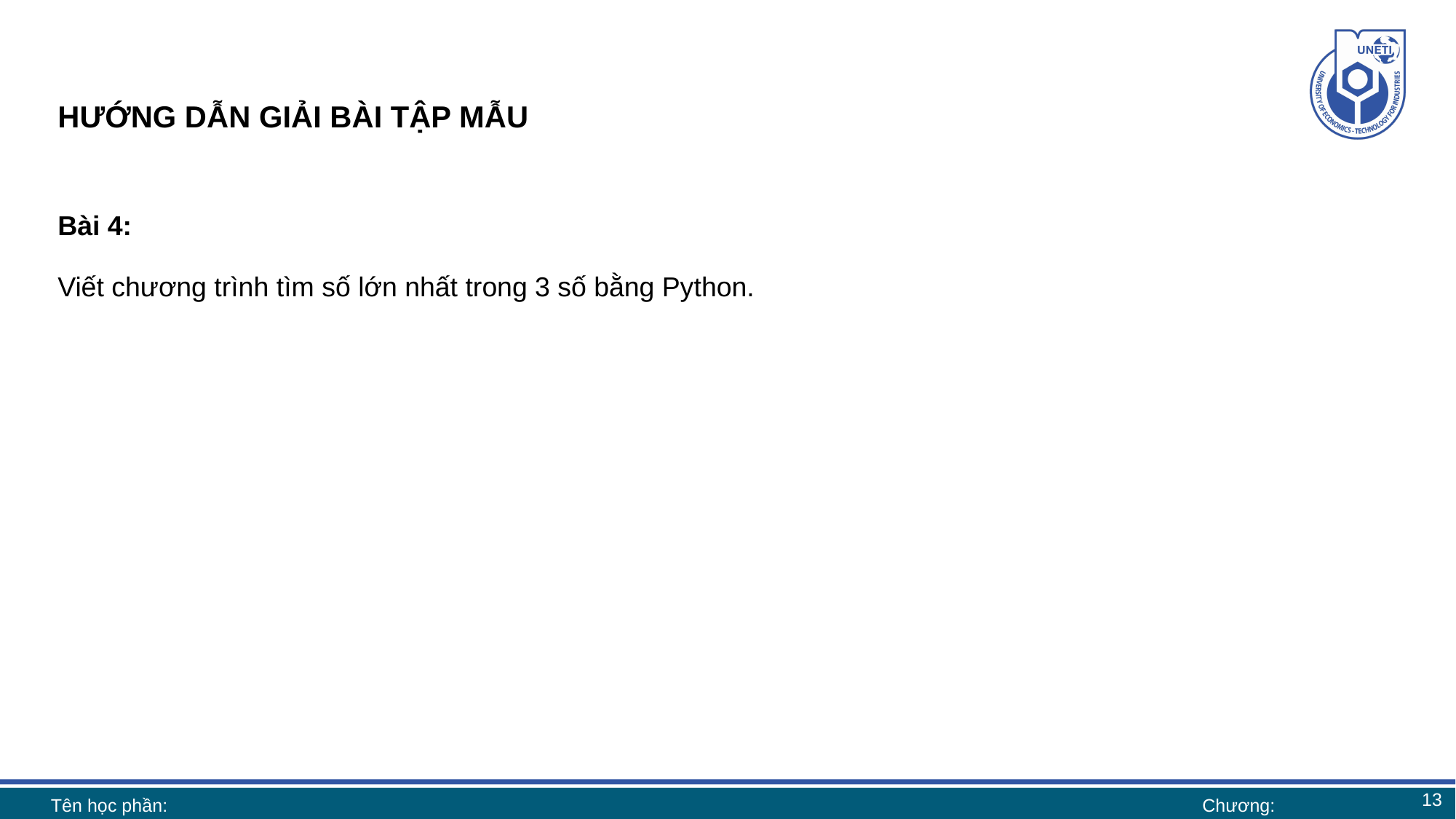

# HƯỚNG DẪN GIẢI BÀI TẬP MẪU
Bài 4:
Viết chương trình tìm số lớn nhất trong 3 số bằng Python.
13
Tên học phần:
Chương: